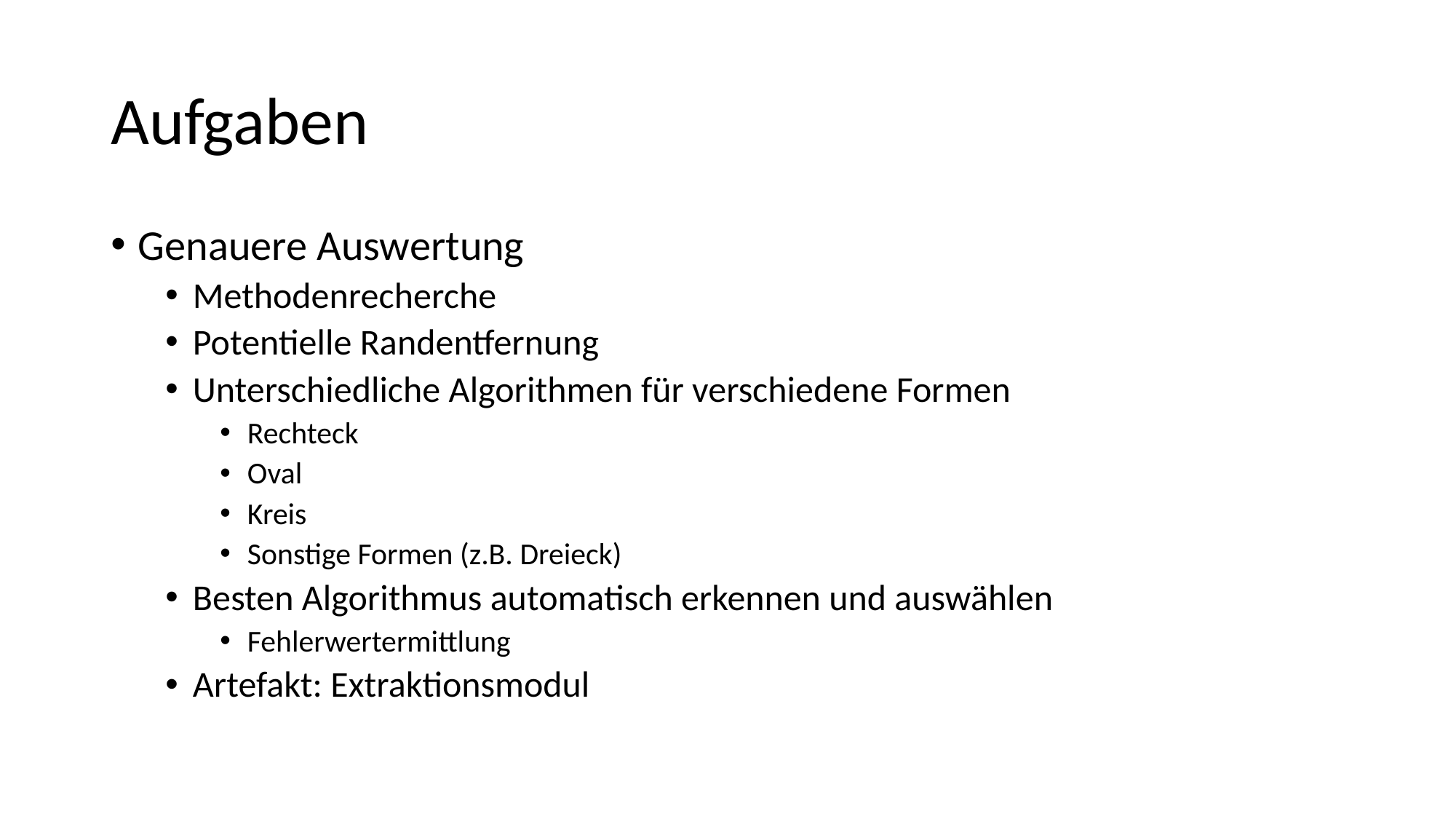

# Aufgaben
Genauere Auswertung
Methodenrecherche
Potentielle Randentfernung
Unterschiedliche Algorithmen für verschiedene Formen
Rechteck
Oval
Kreis
Sonstige Formen (z.B. Dreieck)
Besten Algorithmus automatisch erkennen und auswählen
Fehlerwertermittlung
Artefakt: Extraktionsmodul